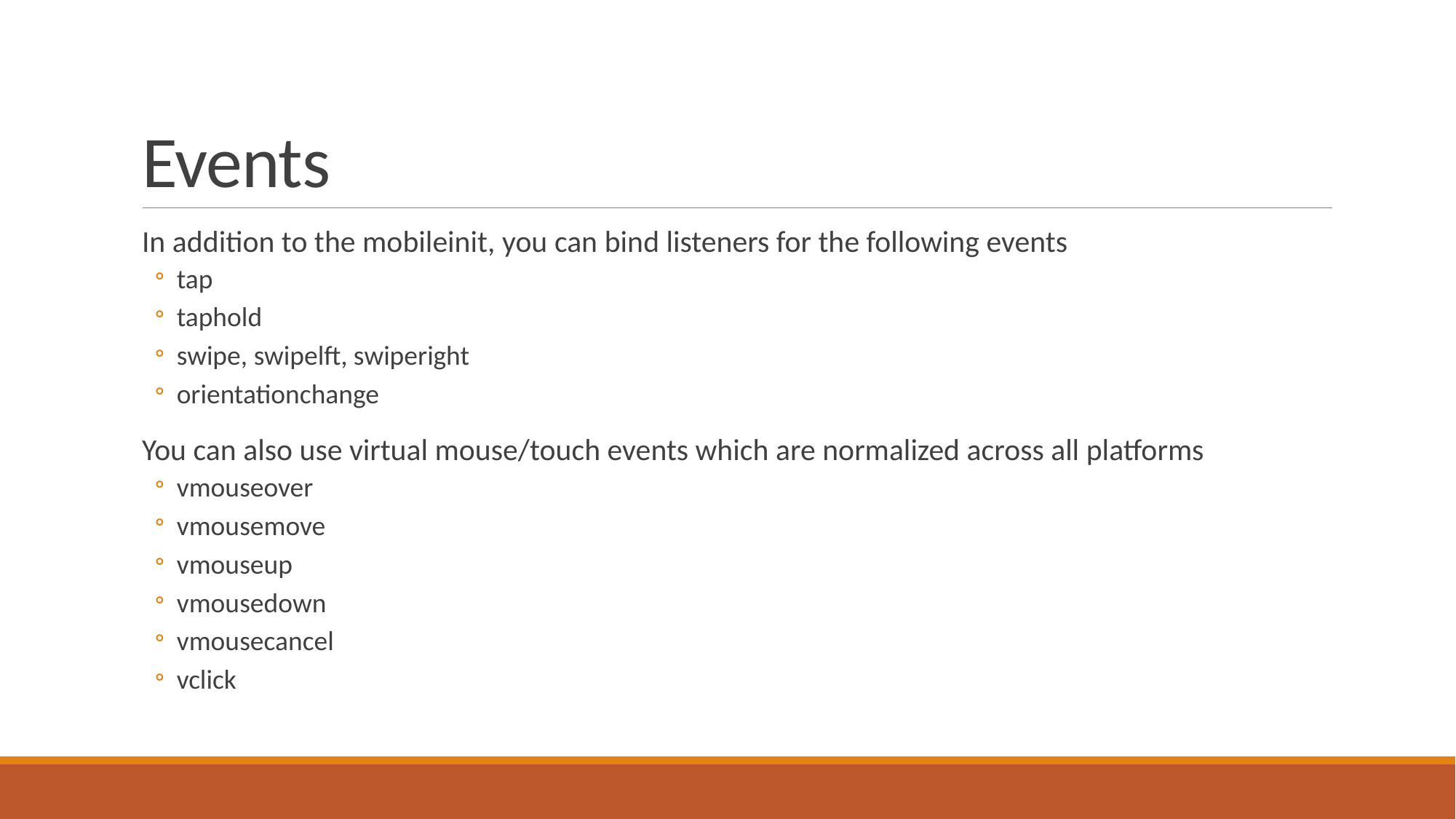

# Events
In addition to the mobileinit, you can bind listeners for the following events
tap
taphold
swipe, swipelft, swiperight
orientationchange
You can also use virtual mouse/touch events which are normalized across all platforms
vmouseover
vmousemove
vmouseup
vmousedown
vmousecancel
vclick